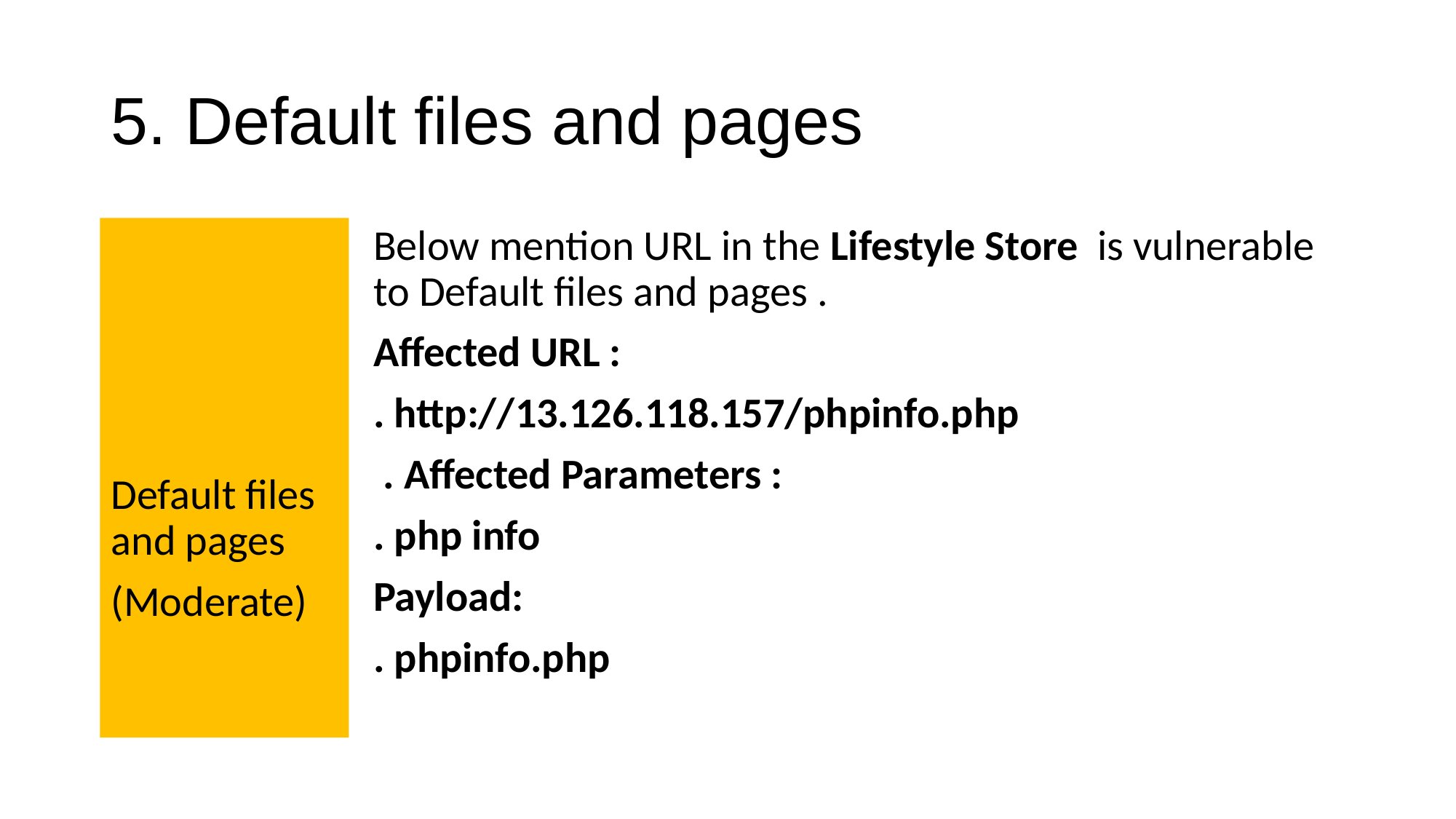

# 5. Default files and pages

Default files and pages
(Moderate)
Below mention URL in the Lifestyle Store  is vulnerable to Default files and pages .
Affected URL :
. http://13.126.118.157/phpinfo.php
 . Affected Parameters :
. php info
Payload:
. phpinfo.php